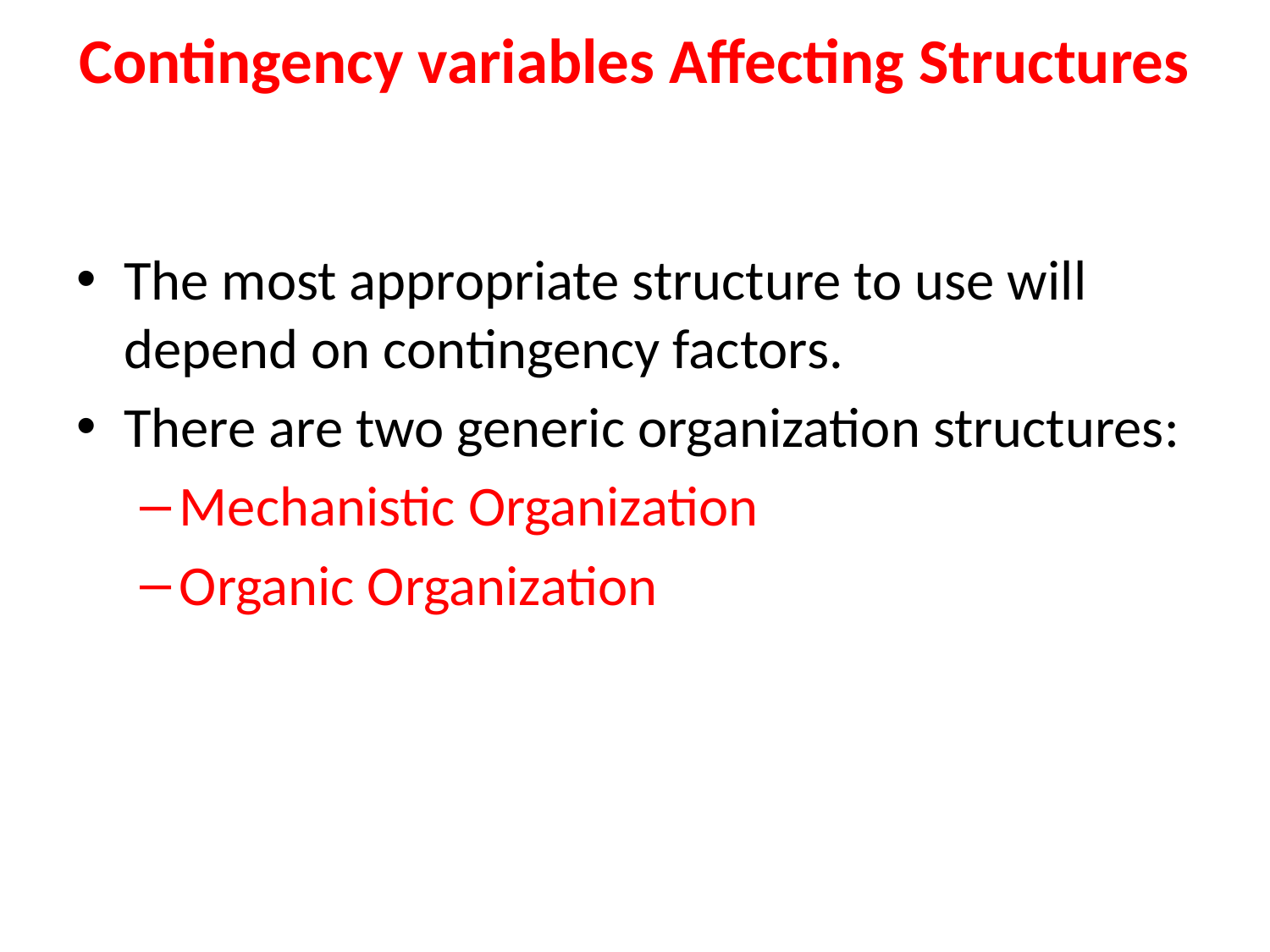

# Contingency variables Affecting Structures

The most appropriate structure to use will depend on contingency factors.
There are two generic organization structures:
Mechanistic Organization
Organic Organization